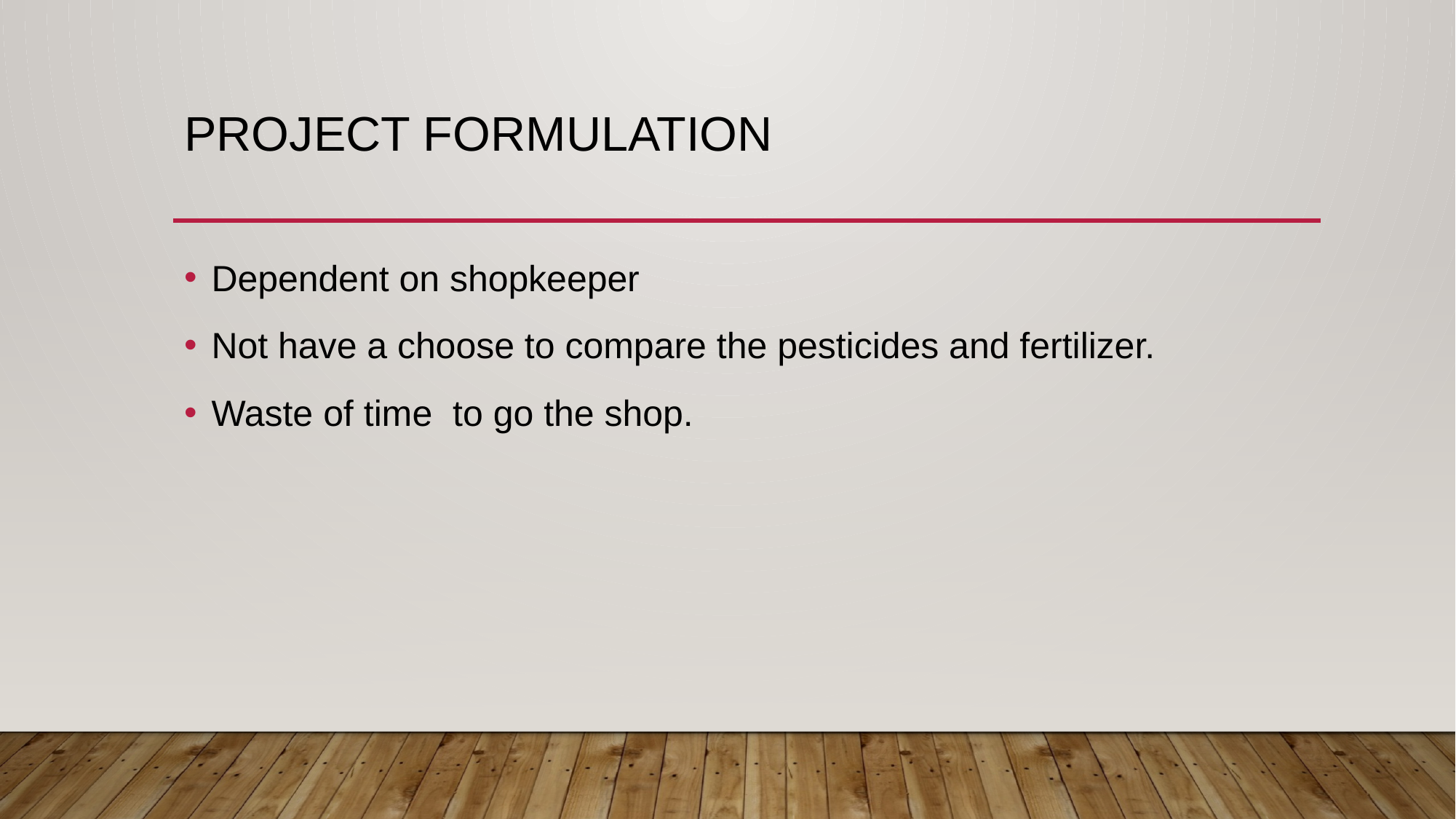

# PROJECT Formulation
Dependent on shopkeeper
Not have a choose to compare the pesticides and fertilizer.
Waste of time  to go the shop.